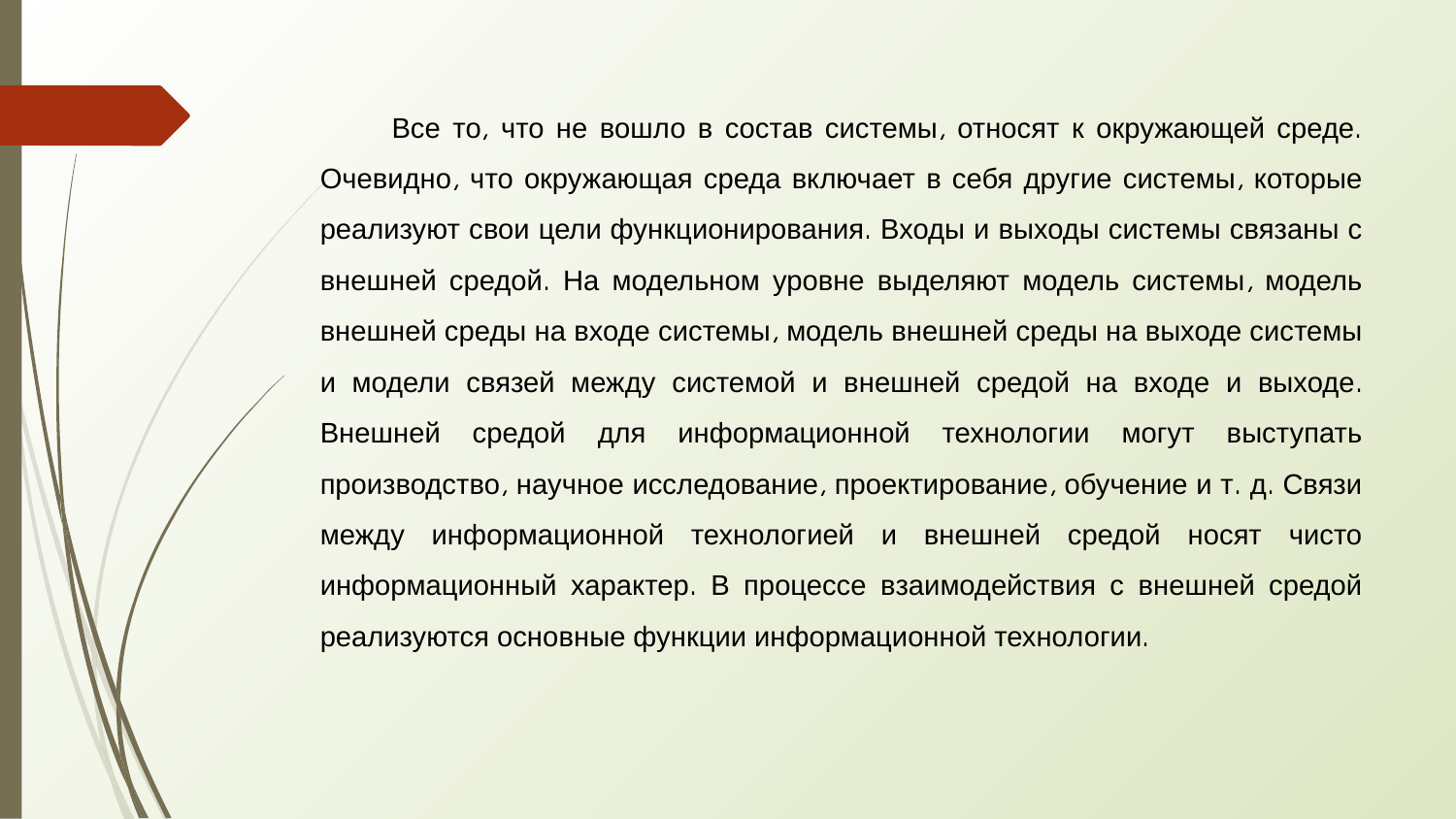

Все то, что не вошло в состав системы, относят к окружающей среде. Очевидно, что окружающая среда включает в себя другие системы, которые реализуют свои цели функционирования. Входы и выходы системы связаны с внешней средой. На модельном уровне выделяют модель системы, модель внешней среды на входе системы, модель внешней среды на выходе системы и модели связей между системой и внешней средой на входе и выходе. Внешней средой для информационной технологии могут выступать производство, научное исследование, проектирование, обучение и т. д. Связи между информационной технологией и внешней средой носят чисто информационный характер. В процессе взаимодействия с внешней средой реализуются основные функции информационной технологии.